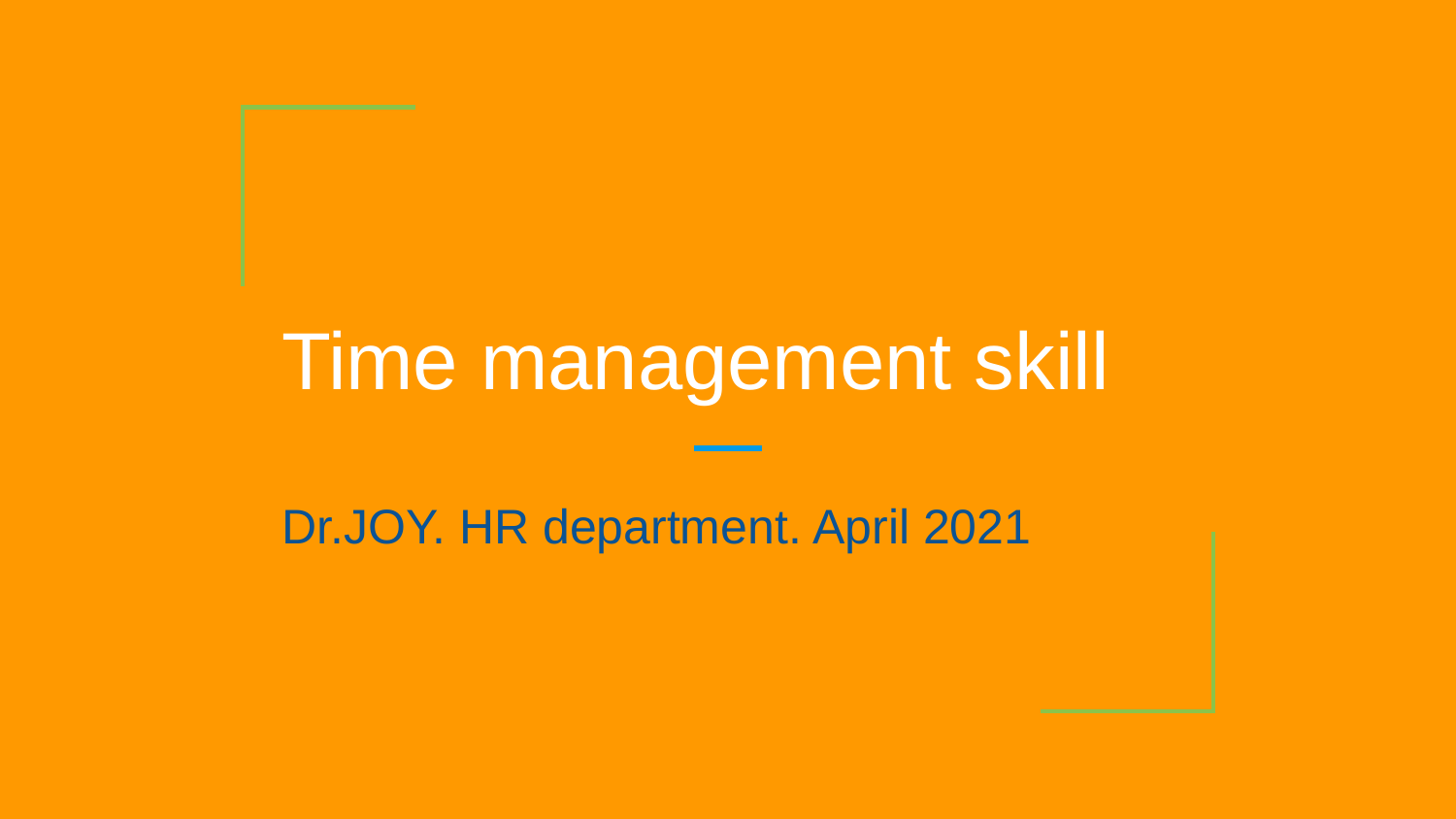

# Time management skill
Dr.JOY. HR department. April 2021